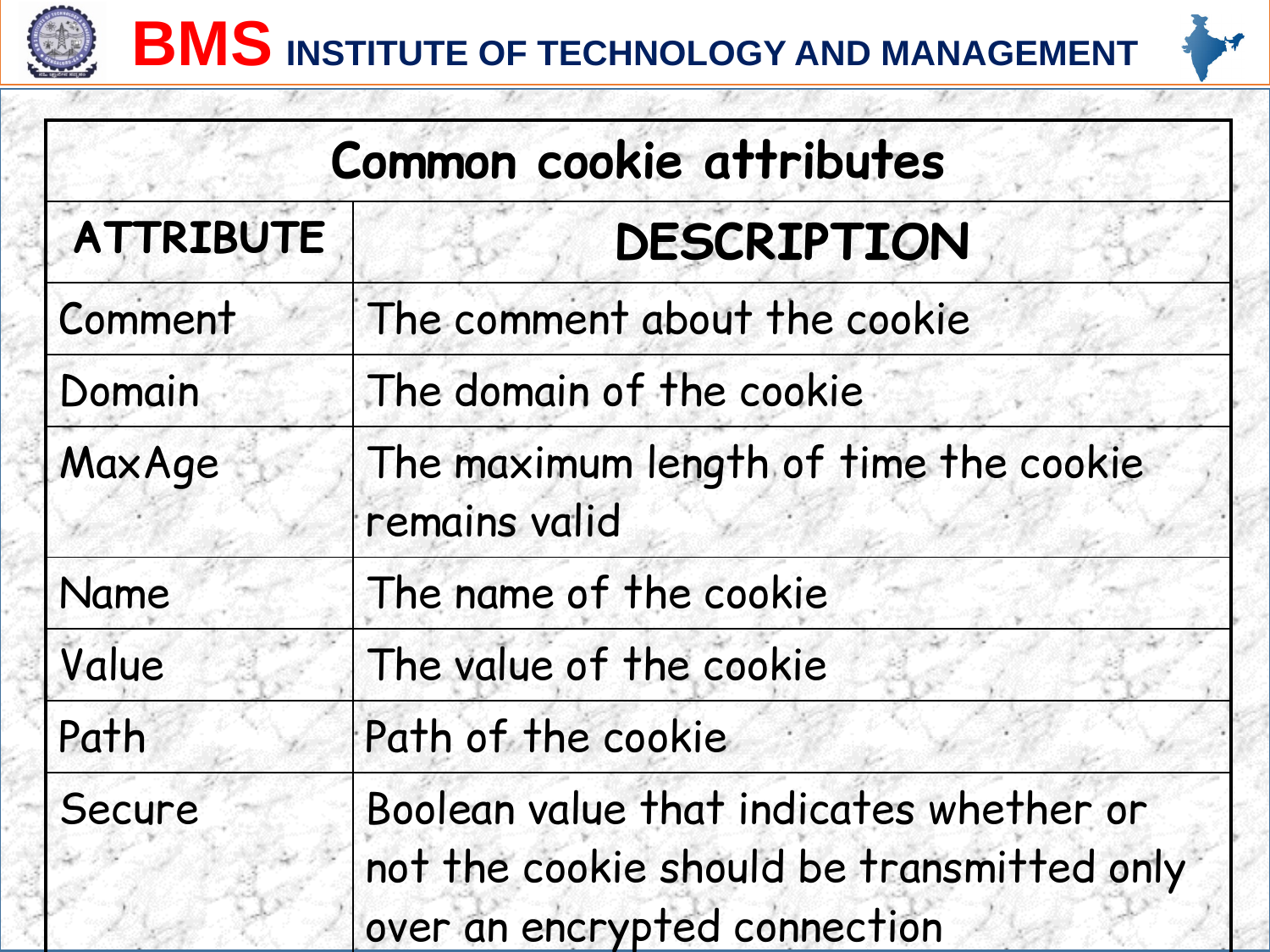

| Common cookie attributes |  |
| --- | --- |
| ATTRIBUTE | DESCRIPTION |
| Comment | The comment about the cookie |
| Domain | The domain of the cookie |
| MaxAge | The maximum length of time the cookie remains valid |
| Name | The name of the cookie |
| Value | The value of the cookie |
| Path | Path of the cookie |
| Secure | Boolean value that indicates whether or not the cookie should be transmitted only over an encrypted connection |
| Version | Version of the cookie |